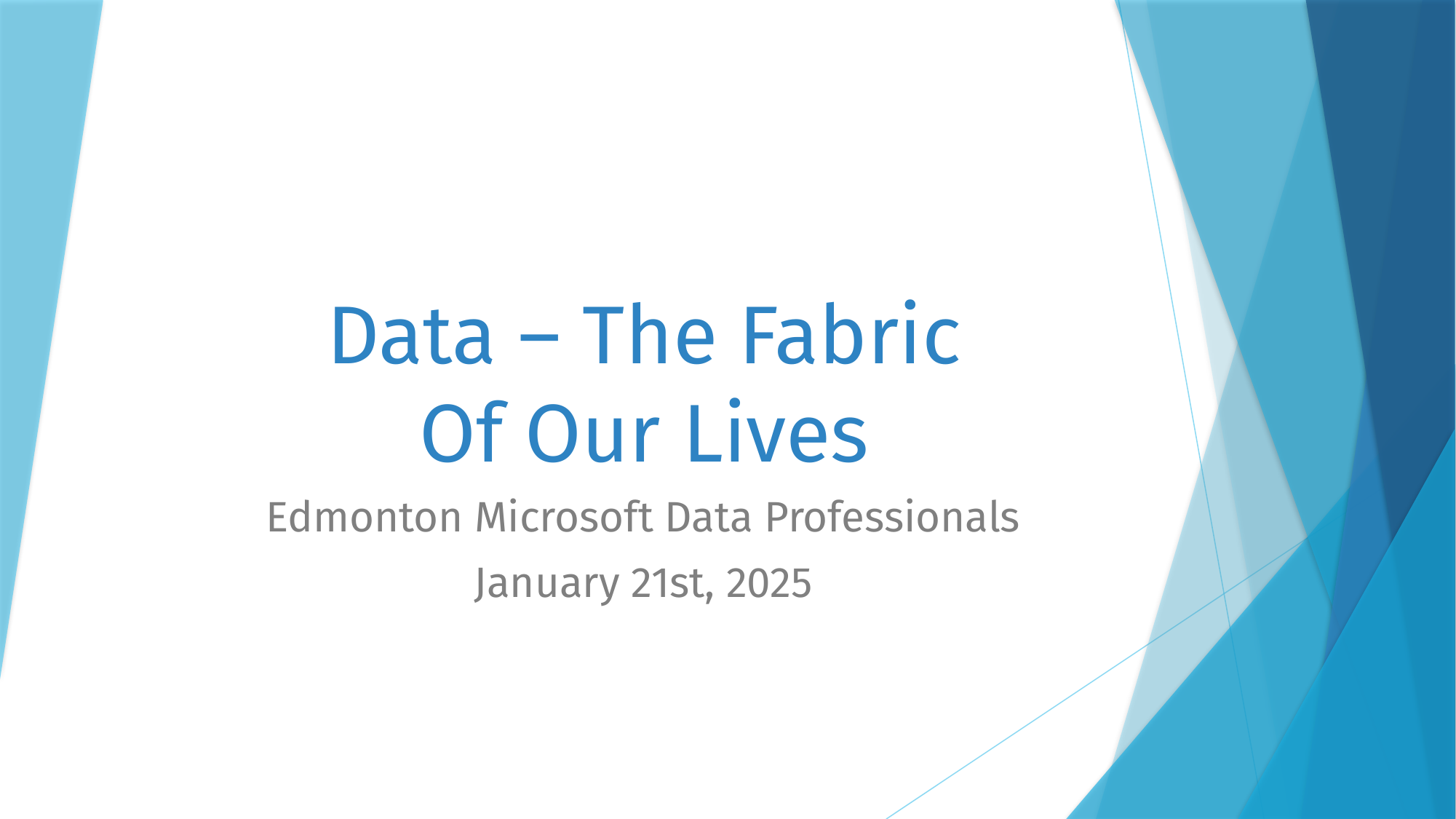

# Data – The Fabric Of Our Lives
Edmonton Microsoft Data Professionals
January 21st, 2025